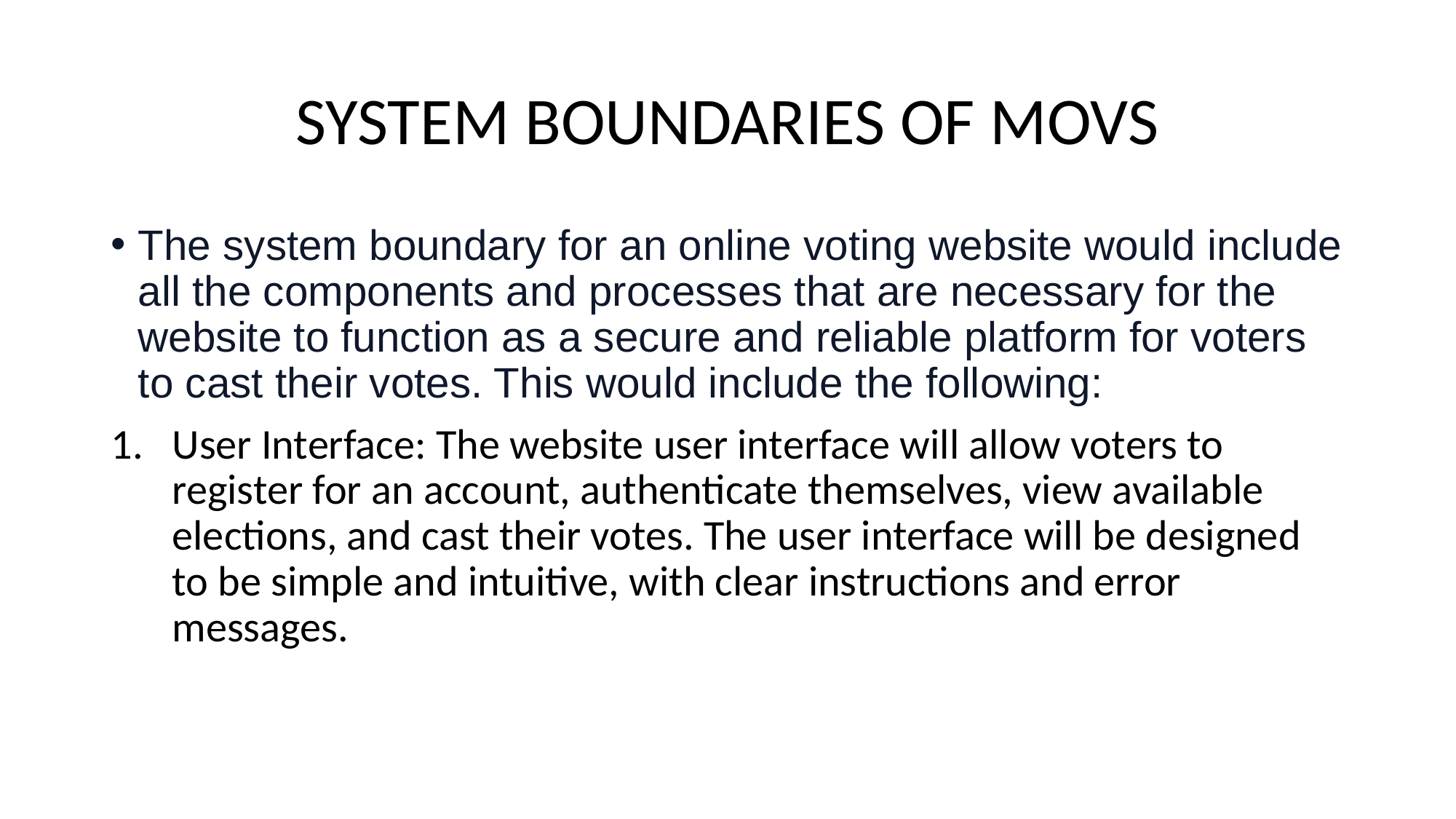

# SYSTEM BOUNDARIES OF MOVS
The system boundary for an online voting website would include all the components and processes that are necessary for the website to function as a secure and reliable platform for voters to cast their votes. This would include the following:
User Interface: The website user interface will allow voters to register for an account, authenticate themselves, view available elections, and cast their votes. The user interface will be designed to be simple and intuitive, with clear instructions and error messages.